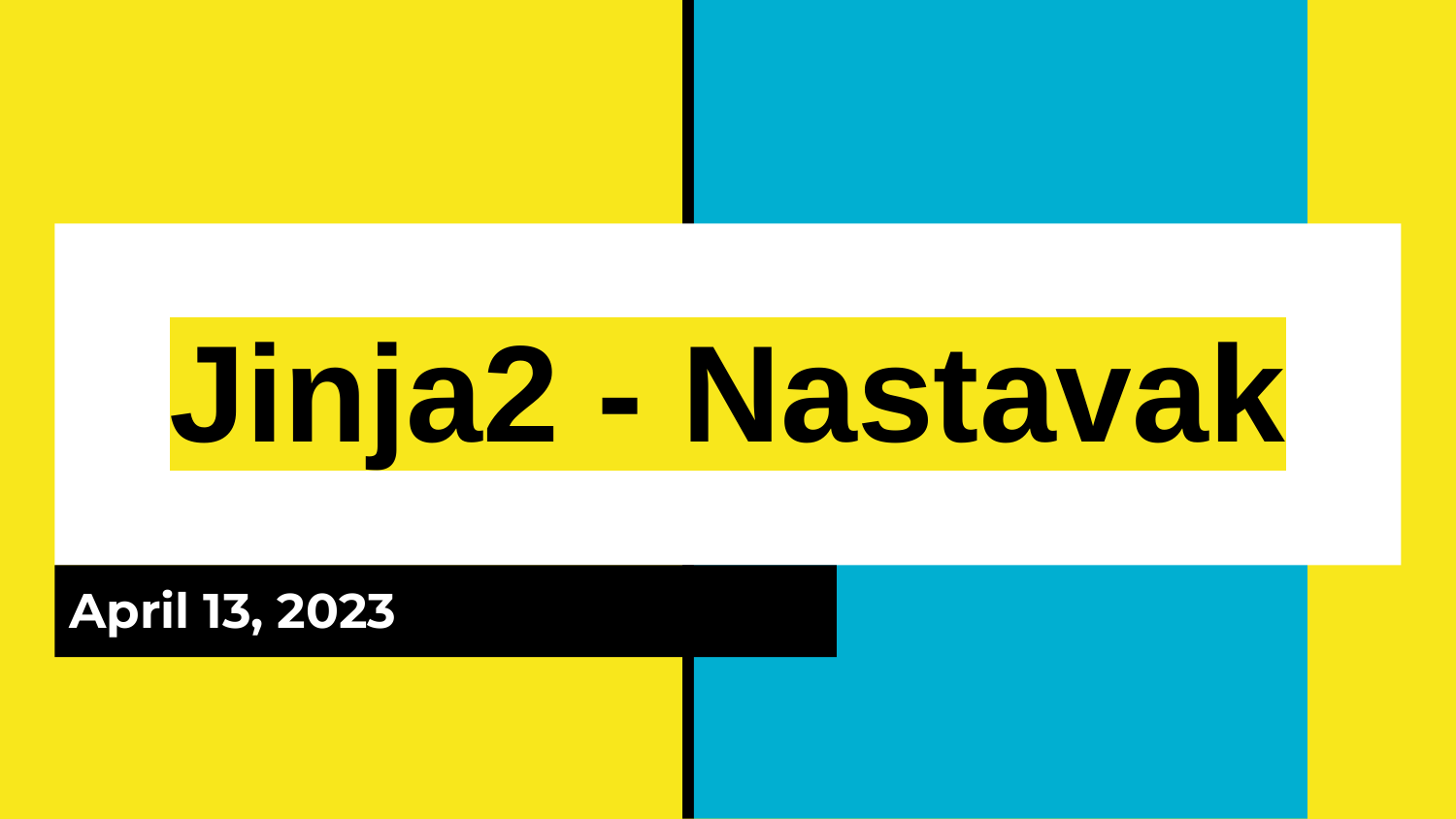

# Jinja2 - Nastavak
April 13, 2023